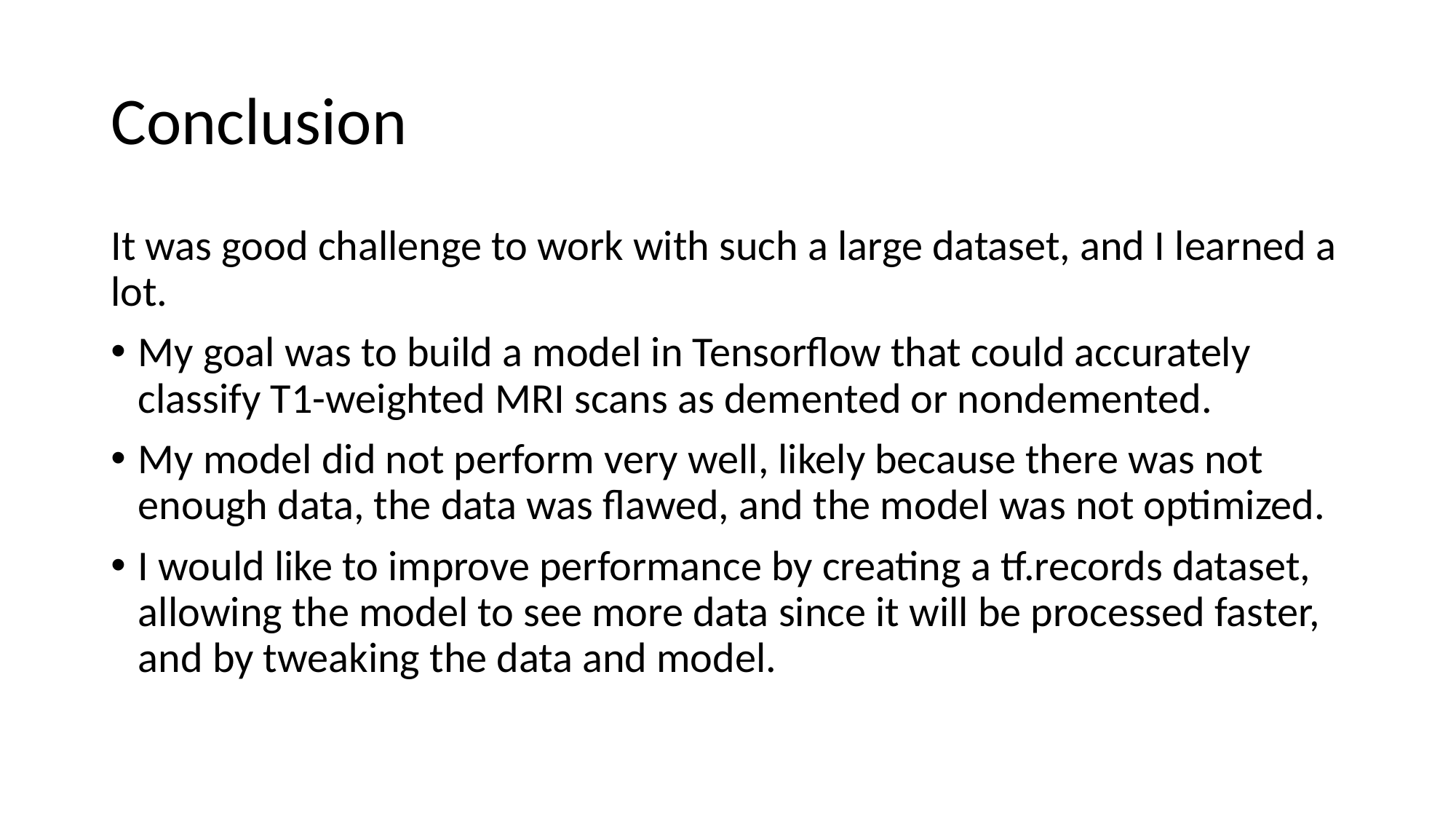

# Conclusion
It was good challenge to work with such a large dataset, and I learned a lot.
My goal was to build a model in Tensorflow that could accurately classify T1-weighted MRI scans as demented or nondemented.
My model did not perform very well, likely because there was not enough data, the data was flawed, and the model was not optimized.
I would like to improve performance by creating a tf.records dataset, allowing the model to see more data since it will be processed faster, and by tweaking the data and model.